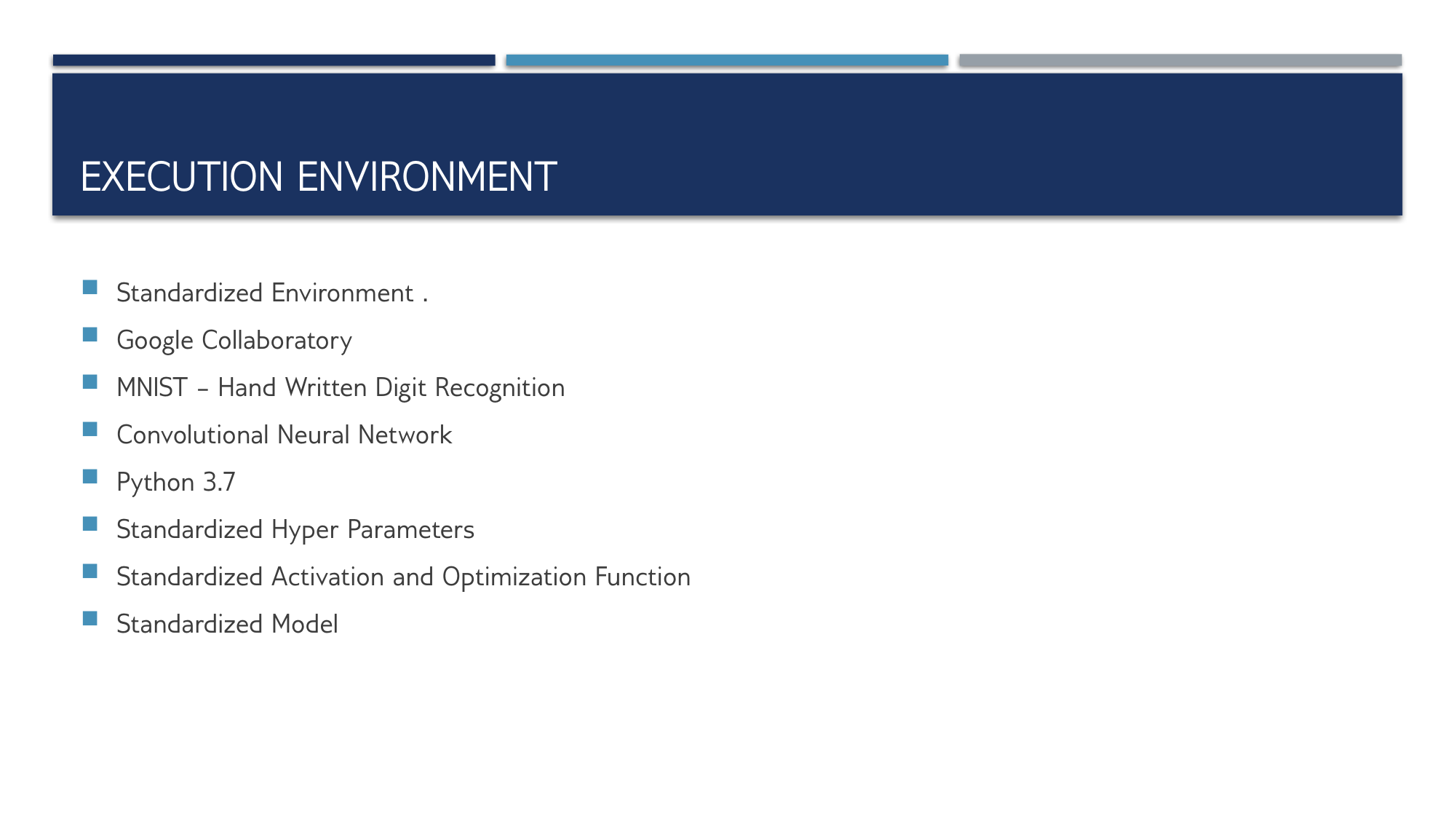

# Execution Environment
Standardized Environment .
Google Collaboratory
MNIST – Hand Written Digit Recognition
Convolutional Neural Network
Python 3.7
Standardized Hyper Parameters
Standardized Activation and Optimization Function
Standardized Model